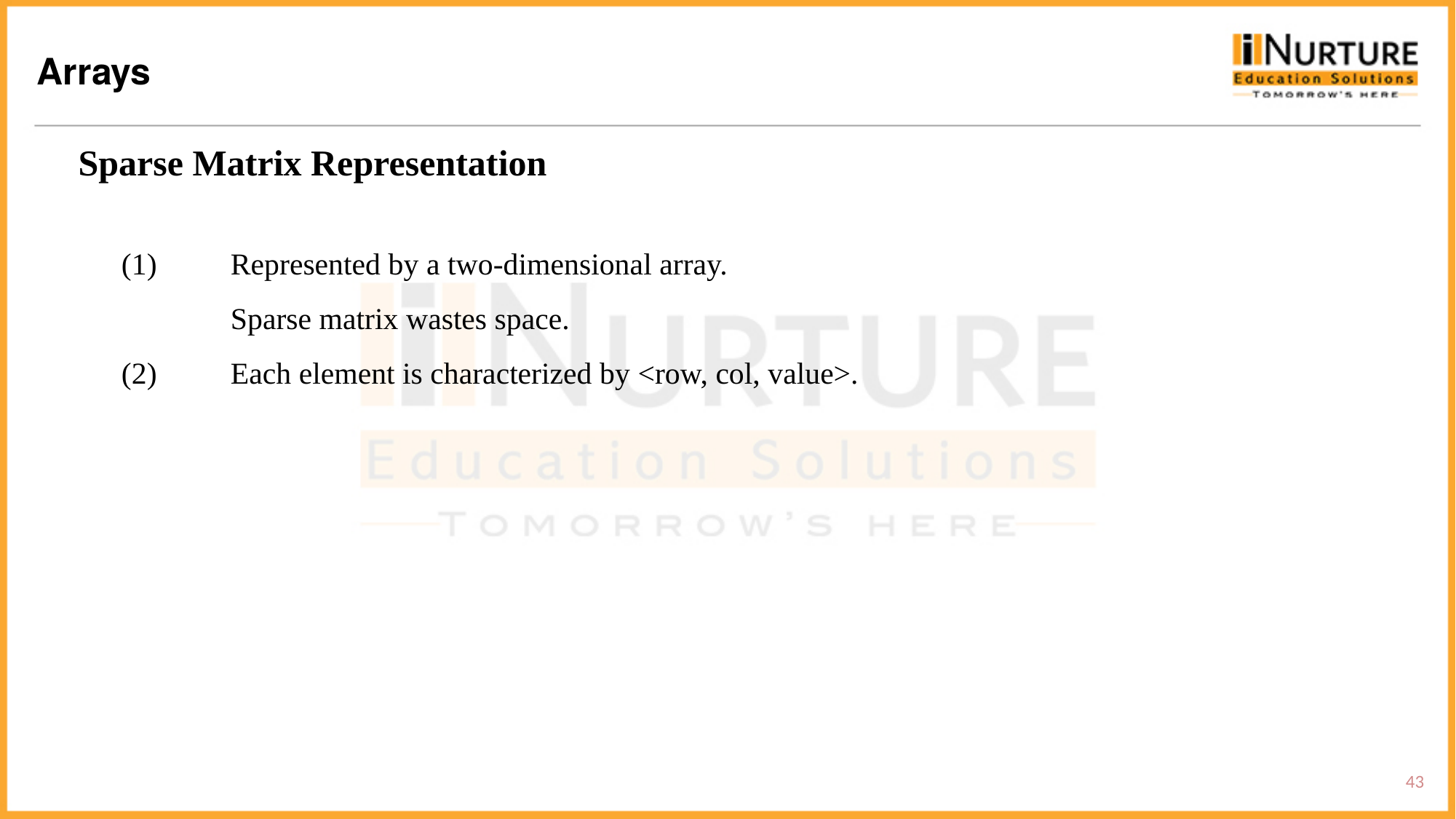

Arrays
Sparse Matrix Representation

(1)	Represented by a two-dimensional array.
     	Sparse matrix wastes space.
(2)	Each element is characterized by <row, col, value>.
43